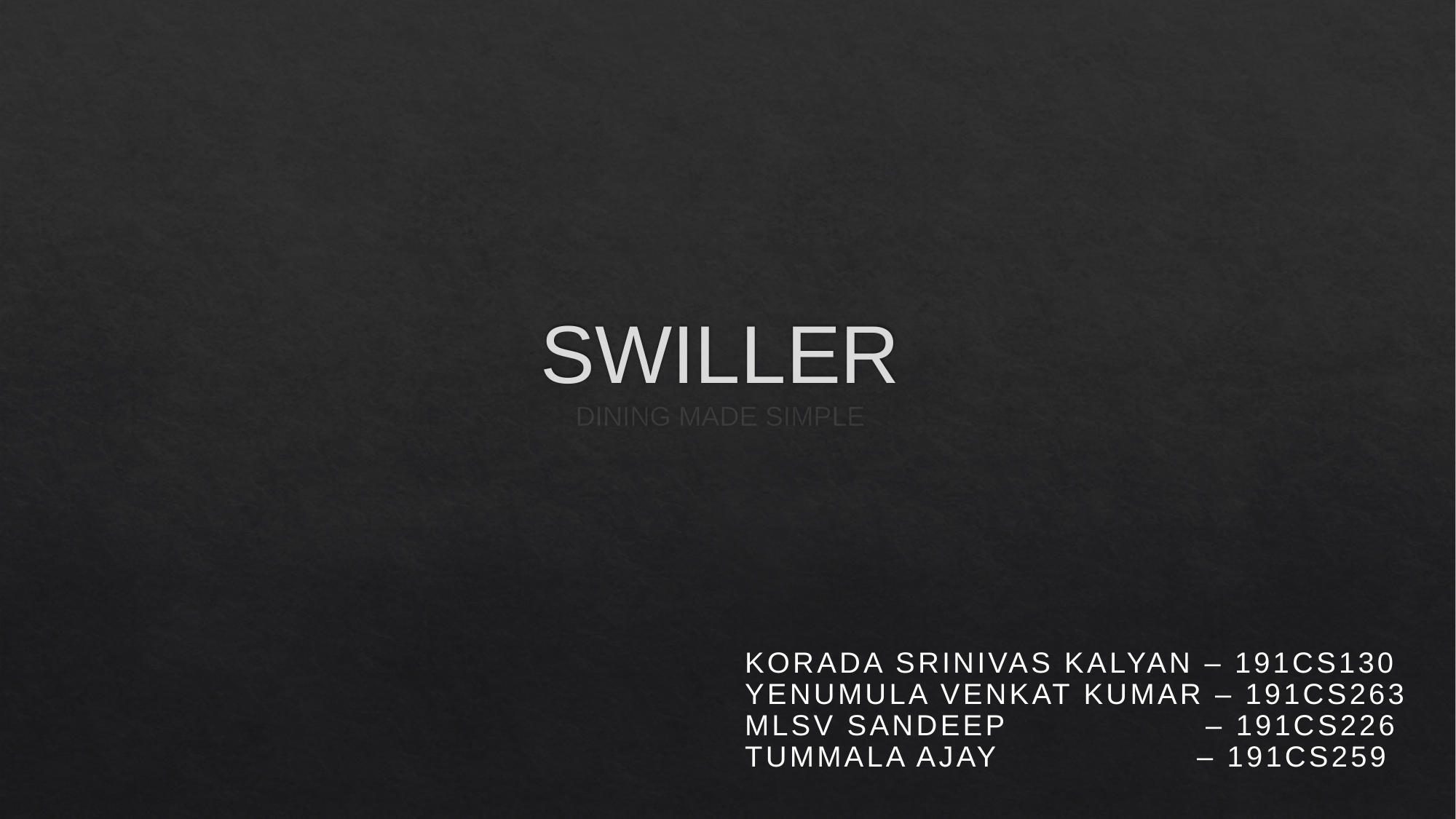

# SWILLER
DINING MADE SIMPLE
Korada Srinivas Kalyan – 191cs130
Yenumula Venkat kumar – 191cs263
MLSV Sandeep                  – 191CS226
Tummala ajay                  – 191Cs259